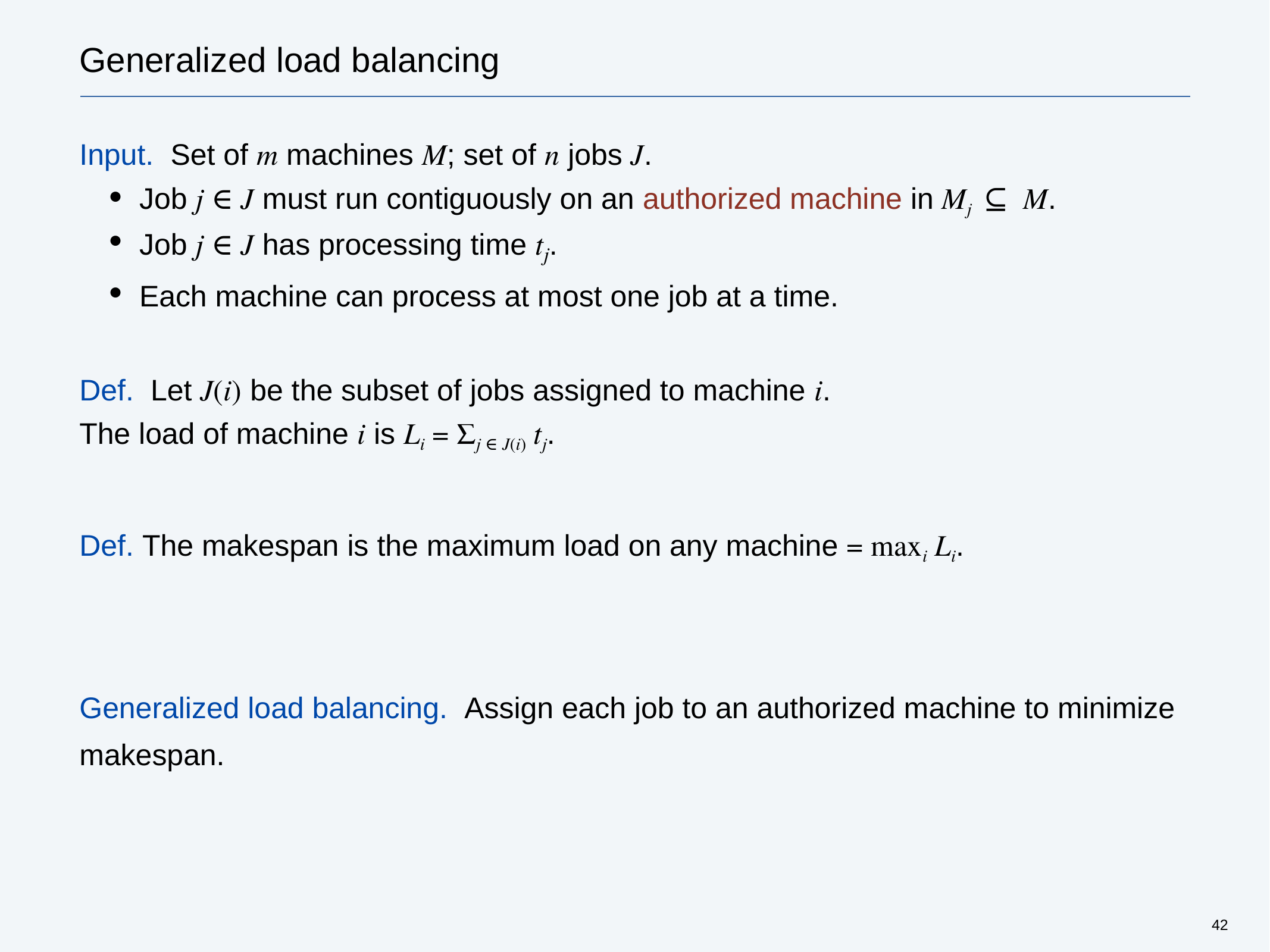

# Generalized load balancing
Input.  Set of m machines M; set of n jobs J.
Job j ∈ J must run contiguously on an authorized machine in Mj  ⊆  M.
Job j ∈ J has processing time tj.
Each machine can process at most one job at a time.

Def.  Let J(i) be the subset of jobs assigned to machine i.
The load of machine i is Li = Σj ∈ J(i) tj.

Def. The makespan is the maximum load on any machine = maxi Li.

Generalized load balancing.  Assign each job to an authorized machine to minimize makespan.
42